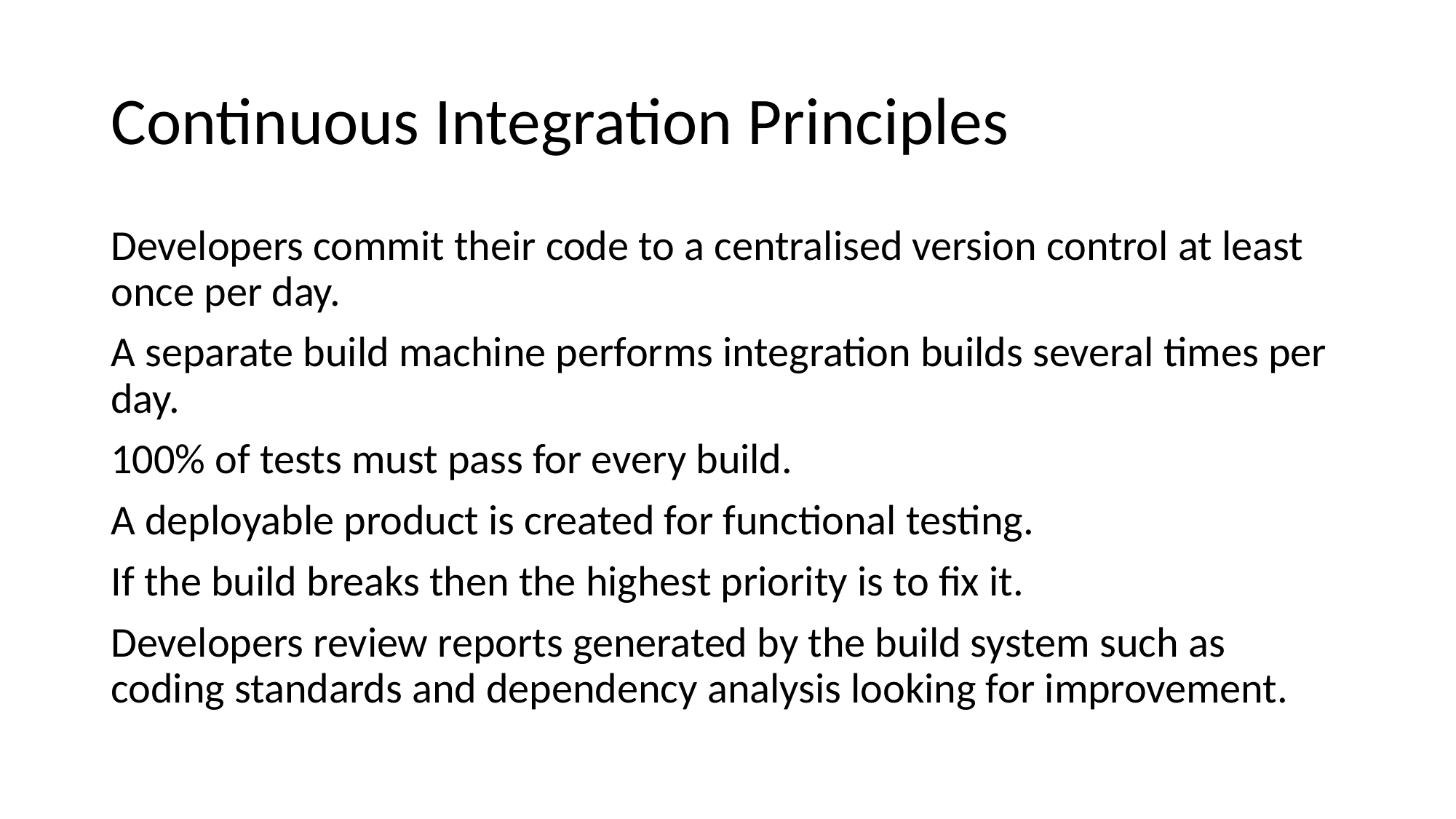

# Continuous Integration Principles
Developers commit their code to a centralised version control at least once per day.
A separate build machine performs integration builds several times per day.
100% of tests must pass for every build.
A deployable product is created for functional testing.
If the build breaks then the highest priority is to fix it.
Developers review reports generated by the build system such as coding standards and dependency analysis looking for improvement.